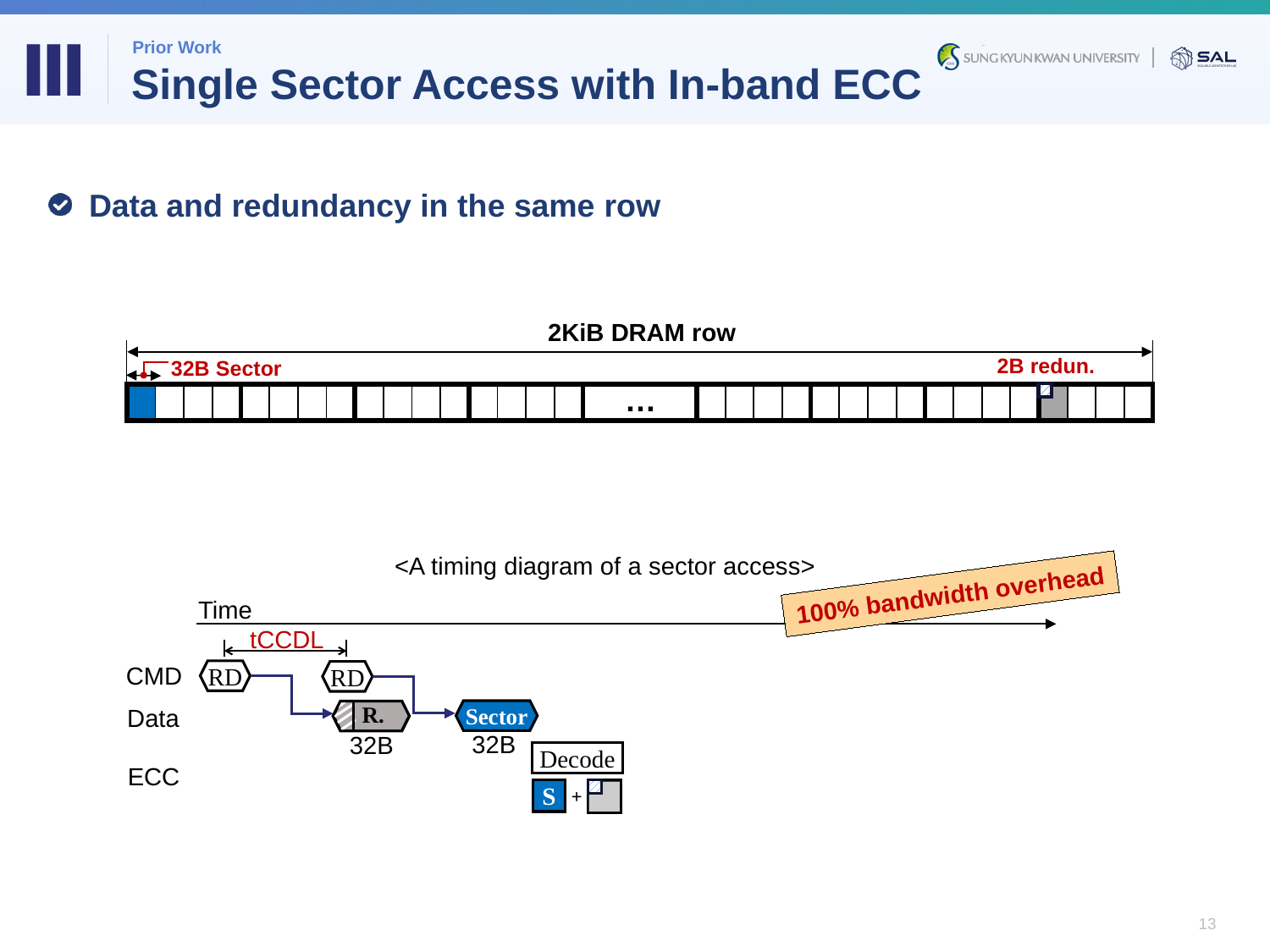

Ⅲ
Prior Work
# Single Sector Access with In-band ECC
Data and redundancy in the same row
|  |  |  |  |  |  |  |  |  |  |  |  |  |  |  |  |  |  |  |  |  |  |  |  |  |  |  |  |  |  |  |  |  |  |  |  |  |
| --- | --- | --- | --- | --- | --- | --- | --- | --- | --- | --- | --- | --- | --- | --- | --- | --- | --- | --- | --- | --- | --- | --- | --- | --- | --- | --- | --- | --- | --- | --- | --- | --- | --- | --- | --- | --- |
|  |  |  |  |  |  |  |  |  |  |  |  |  |  |  |  |  |  |  |  |  |  |  |  |  |  |  |  |  |  |  |  |  |  |  |  |  |
|  |  |  |  |  |  |  |  |  |  |  |  |  |  |  |  |  |  |  |  |  |  |  |  |  |  |  |  |  |  |  |  |  |  |  |  |  |
|  |  |  |  |  |  |  |  |  |  |  |  |  |  |  |  |  |  |  |  |  |  |  |  |  |  |  |  |  |  |  |  |  |  |  |  |  |
2KiB DRAM row
2B redun.
32B Sector

…

<A timing diagram of a sector access>
100% bandwidth overhead
Time
tCCDL
CMD
RD
RD
R.
Sector

Data
32B
32B
Decode
ECC
S

+

13